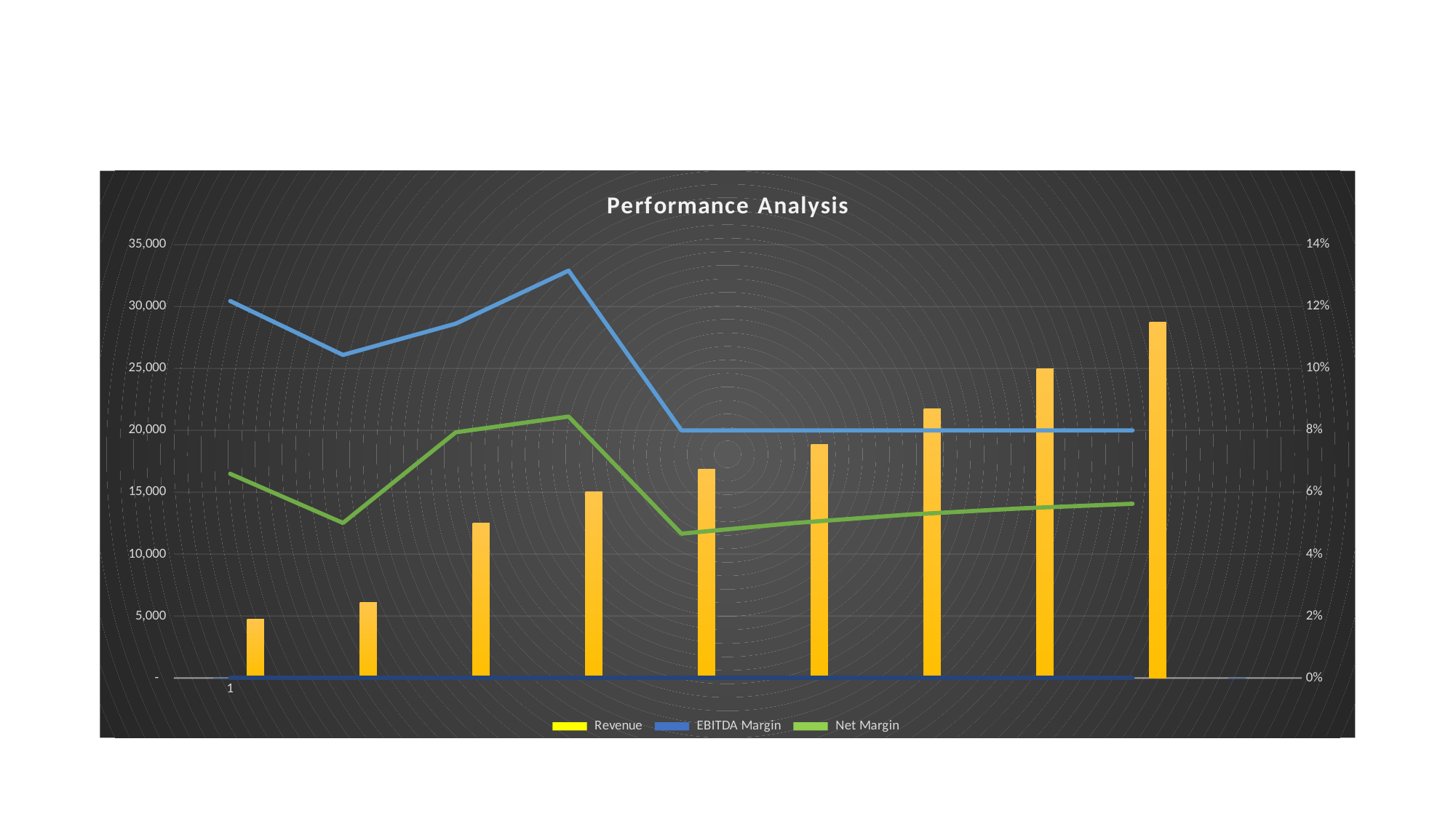

### Chart: Performance Analysis

| Category |  Revenue  |  EBITDA Margin  |  Net Margin  |  5,775  | 9% | 4% |  FY 2019  |
|---|---|---|---|---|---|---|---|